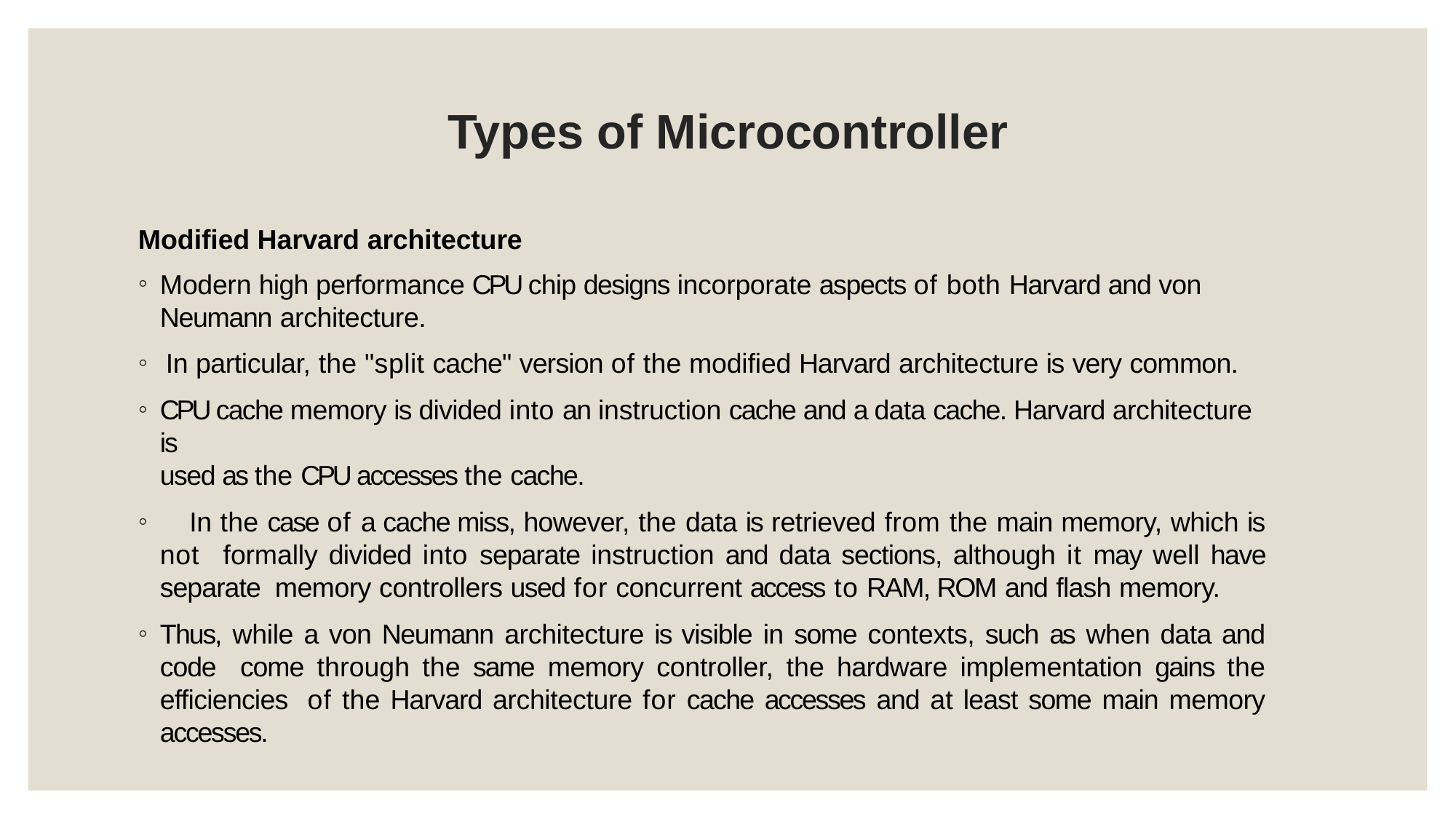

# Types of Microcontroller
Modified Harvard architecture
Modern high performance CPU chip designs incorporate aspects of both Harvard and von  Neumann architecture.
In particular, the "split cache" version of the modified Harvard architecture is very common.
CPU cache memory is divided into an instruction cache and a data cache. Harvard architecture is
used as the CPU accesses the cache.
	In the case of a cache miss, however, the data is retrieved from the main memory, which is not  formally divided into separate instruction and data sections, although it may well have separate  memory controllers used for concurrent access to RAM, ROM and flash memory.
Thus, while a von Neumann architecture is visible in some contexts, such as when data and code  come through the same memory controller, the hardware implementation gains the efficiencies  of the Harvard architecture for cache accesses and at least some main memory accesses.